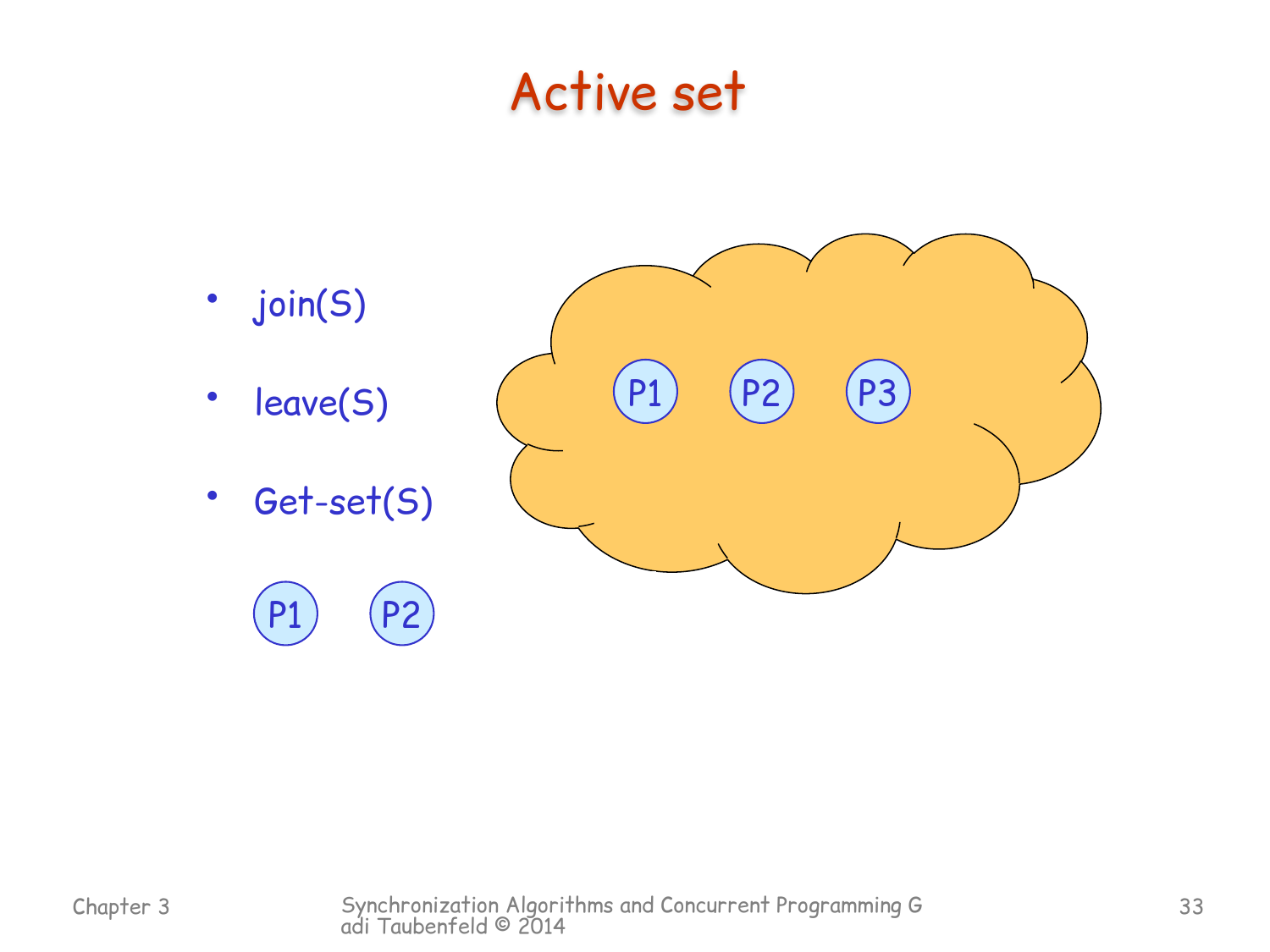

# Active set

join(S)

leave(S)

Get-set(S)

P1
P2
P3

P1
P2

Synchronization Algorithms and Concurrent Programming Gadi Taubenfeld © 2014
Chapter 3